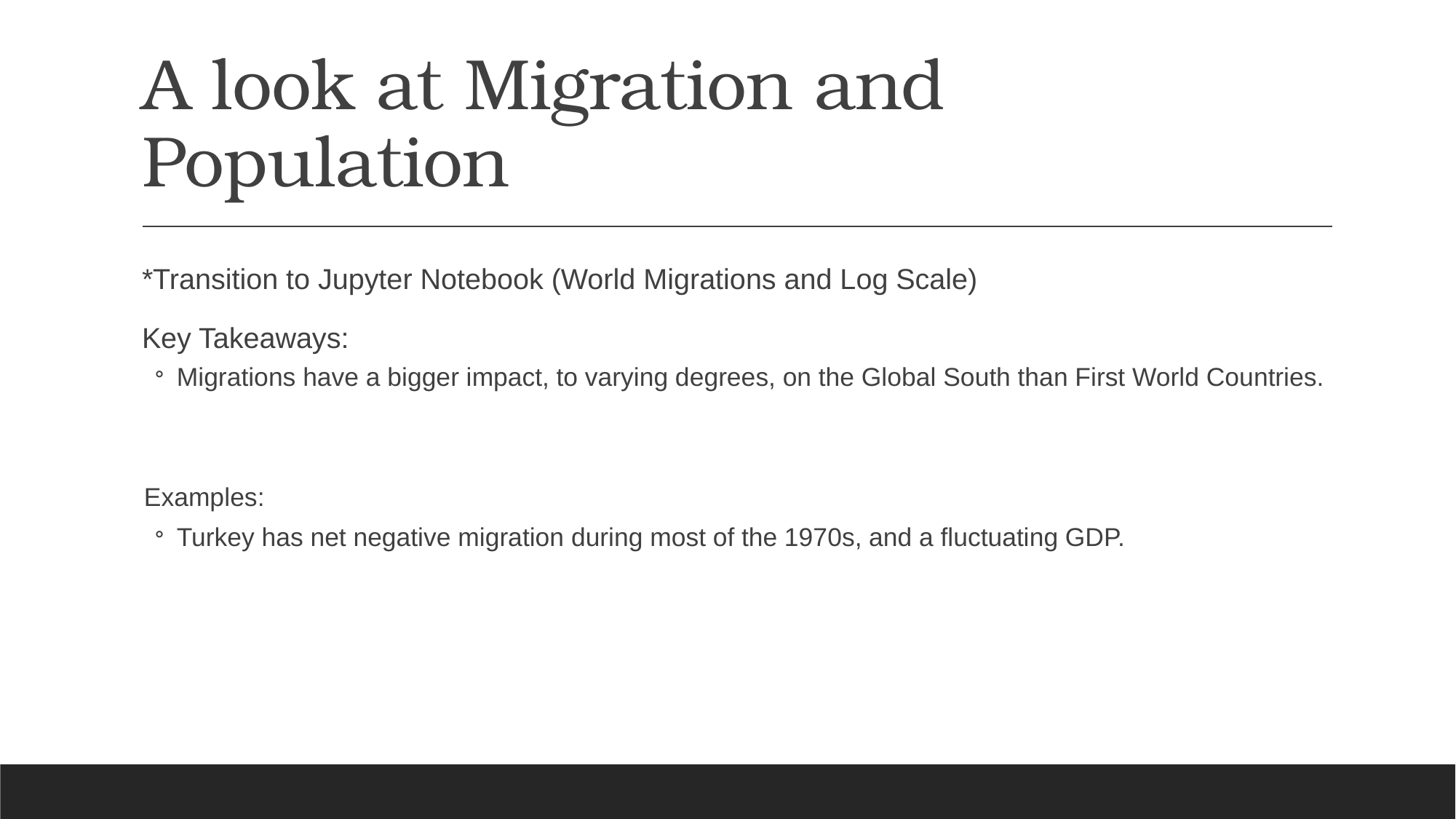

# A look at Migration and Population
*Transition to Jupyter Notebook (World Migrations and Log Scale)
Key Takeaways:
Migrations have a bigger impact, to varying degrees, on the Global South than First World Countries.

Examples:
Turkey has net negative migration during most of the 1970s, and a fluctuating GDP.